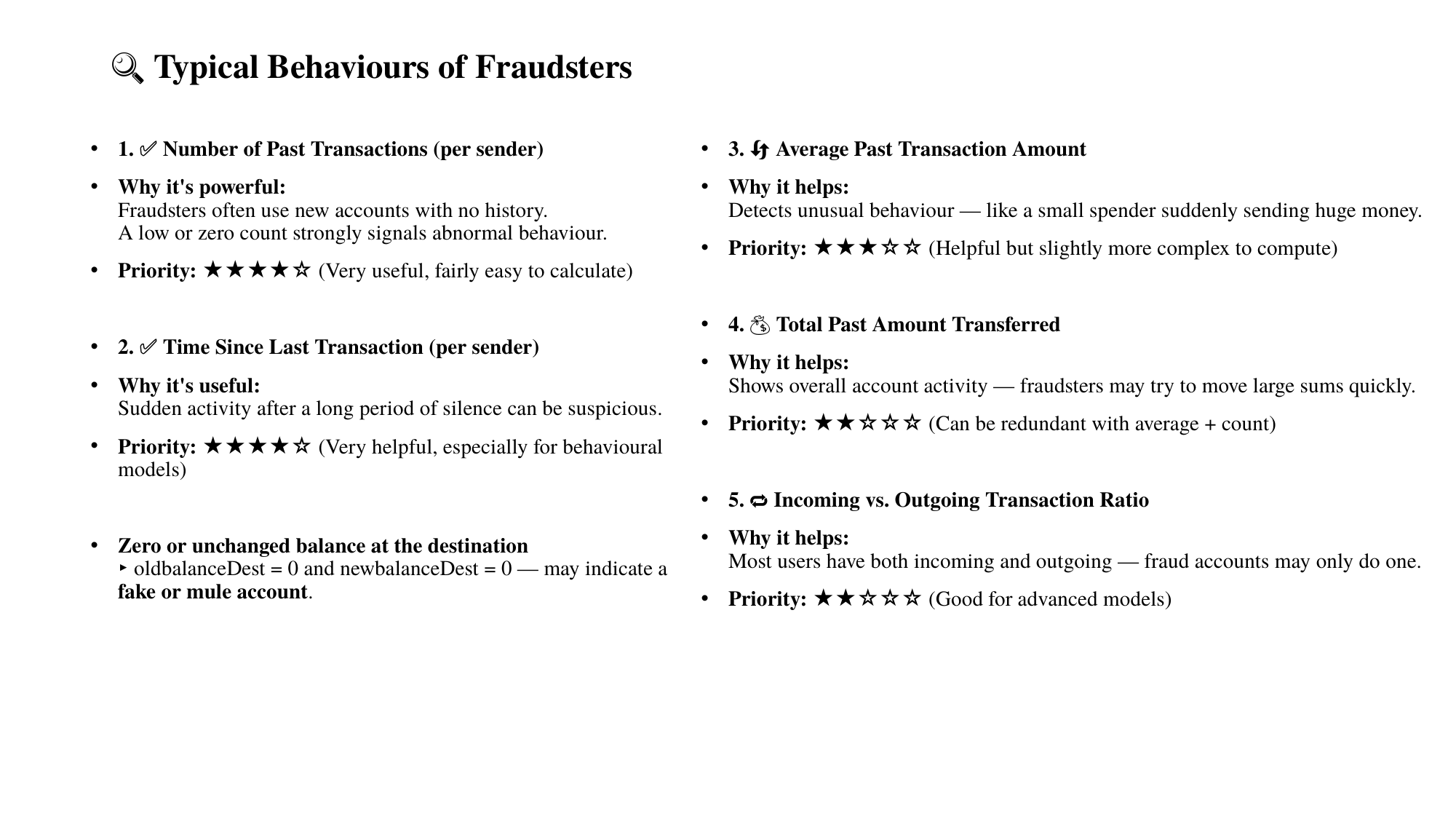

# 🔍 Typical Behaviours of Fraudsters
1. ✅ Number of Past Transactions (per sender)
Why it's powerful:
Fraudsters often use new accounts with no history.
A low or zero count strongly signals abnormal behaviour.
Priority: ★★★★☆ (Very useful, fairly easy to calculate)

2. ✅ Time Since Last Transaction (per sender)
Why it's useful:
Sudden activity after a long period of silence can be suspicious.
Priority: ★★★★☆ (Very helpful, especially for behavioural models)

Zero or unchanged balance at the destination
‣ oldbalanceDest = 0 and newbalanceDest = 0 — may indicate a fake or mule account.

3. 🔄 Average Past Transaction Amount
Why it helps:
Detects unusual behaviour — like a small spender suddenly sending huge money.
Priority: ★★★☆☆ (Helpful but slightly more complex to compute)

4. 💰 Total Past Amount Transferred
Why it helps:
Shows overall account activity — fraudsters may try to move large sums quickly.
Priority: ★★☆☆☆ (Can be redundant with average + count)

5. 🔁 Incoming vs. Outgoing Transaction Ratio
Why it helps:
Most users have both incoming and outgoing — fraud accounts may only do one.
Priority: ★★☆☆☆ (Good for advanced models)